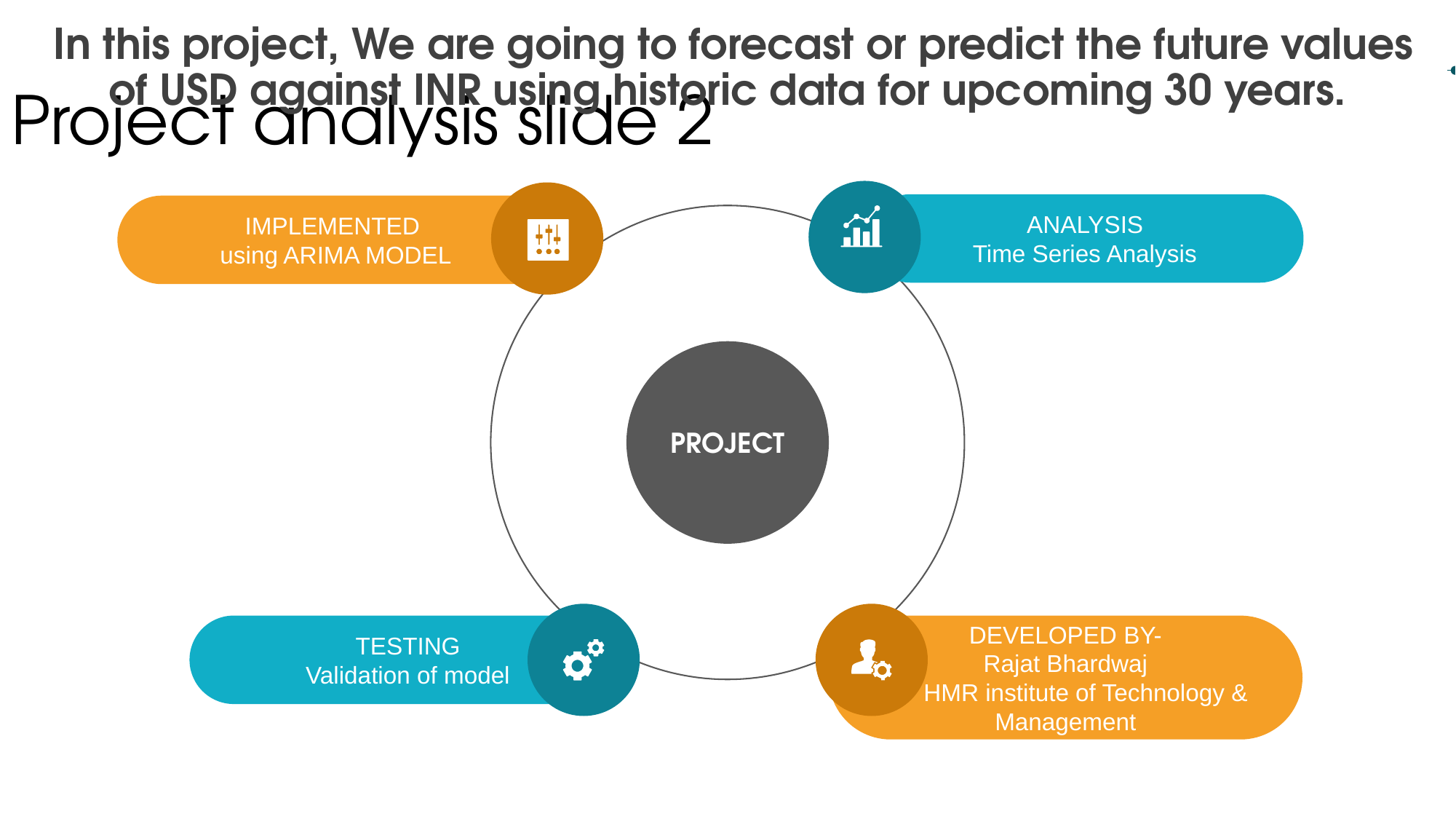

In this project, We are going to forecast or predict the future values of USD against INR using historic data for upcoming 30 years.
Project analysis slide 2

ANALYSIS
Time Series Analysis
IMPLEMENTED
using ARIMA MODEL

PROJECT

TESTING
Validation of model
DEVELOPED BY-
Rajat Bhardwaj
      HMR institute of Technology & Management